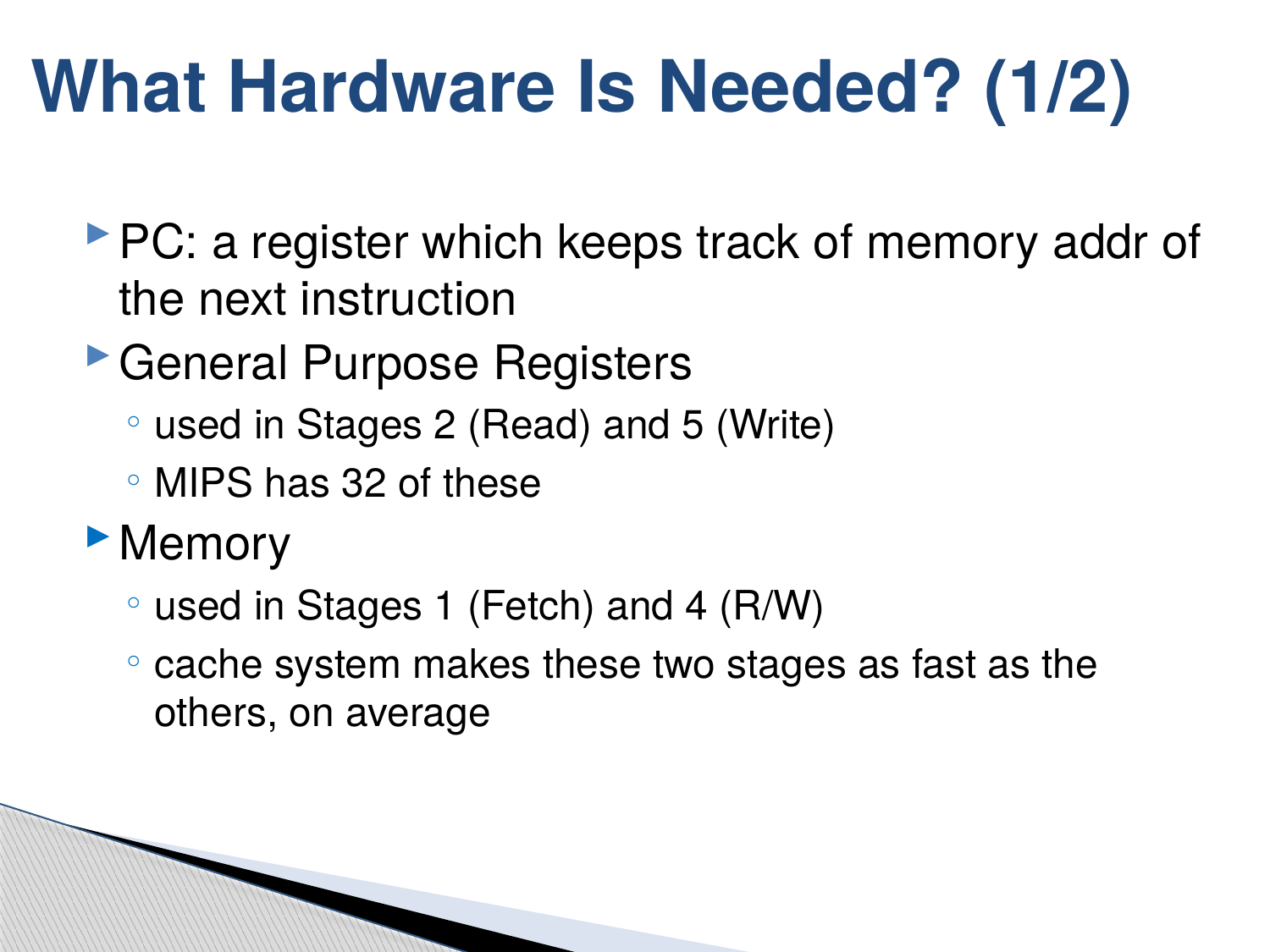

# What Hardware Is Needed? (1/2)
PC: a register which keeps track of memory addr of the next instruction
General Purpose Registers
used in Stages 2 (Read) and 5 (Write)
MIPS has 32 of these
Memory
used in Stages 1 (Fetch) and 4 (R/W)
cache system makes these two stages as fast as the others, on average